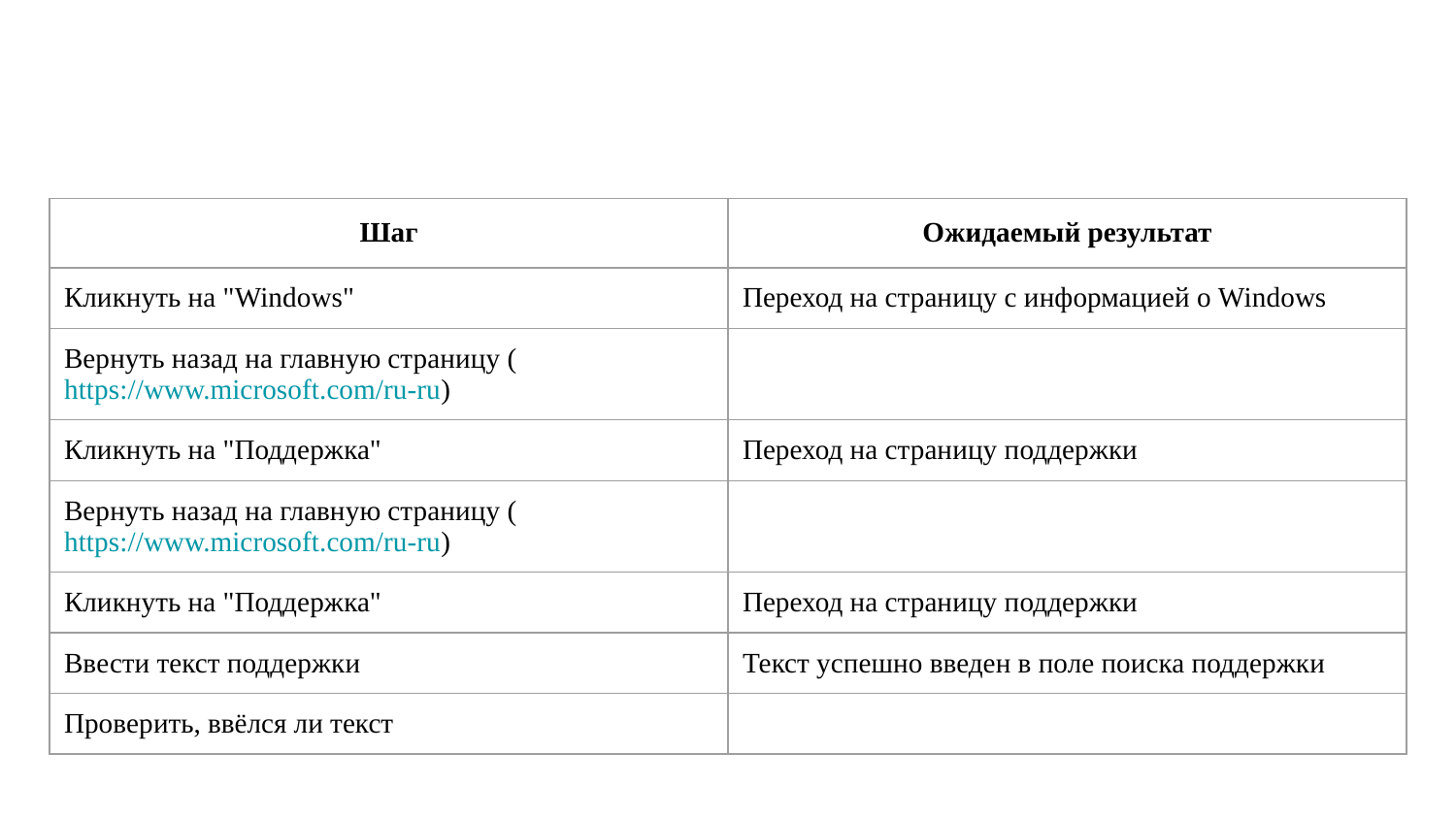

#
| Шаг | Ожидаемый результат |
| --- | --- |
| Кликнуть на "Windows" | Переход на страницу с информацией о Windows |
| Вернуть назад на главную страницу (https://www.microsoft.com/ru-ru) |  |
| Кликнуть на "Поддержка" | Переход на страницу поддержки |
| Вернуть назад на главную страницу (https://www.microsoft.com/ru-ru) |  |
| Кликнуть на "Поддержка" | Переход на страницу поддержки |
| Ввести текст поддержки | Текст успешно введен в поле поиска поддержки |
| Проверить, ввёлся ли текст |  |